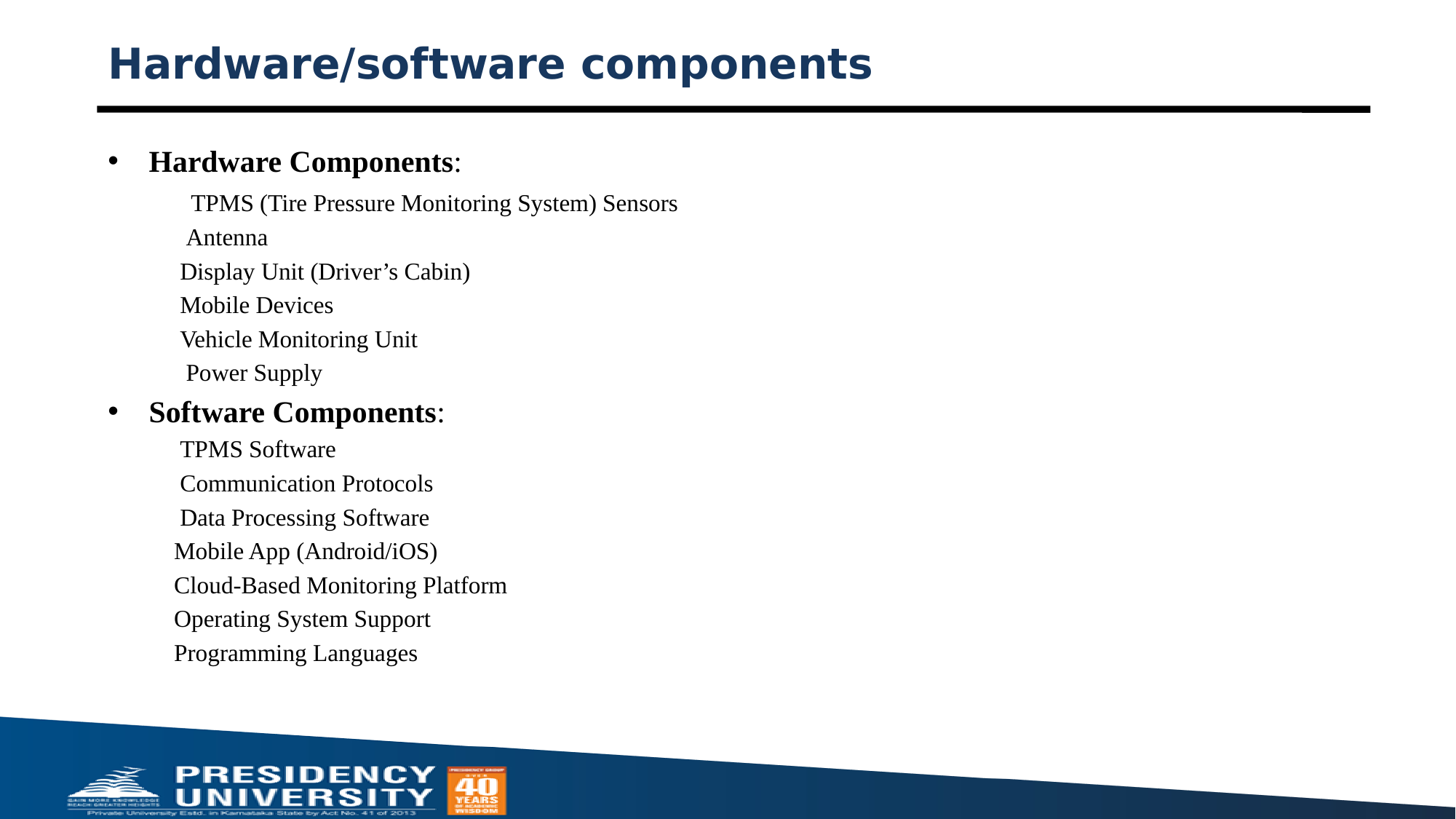

# Hardware/software components
Hardware Components:
            TPMS (Tire Pressure Monitoring System) Sensors
             Antenna
            Display Unit (Driver’s Cabin)
            Mobile Devices
            Vehicle Monitoring Unit
             Power Supply
Software Components:
            TPMS Software
            Communication Protocols
            Data Processing Software
           Mobile App (Android/iOS)
           Cloud-Based Monitoring Platform
           Operating System Support
           Programming Languages